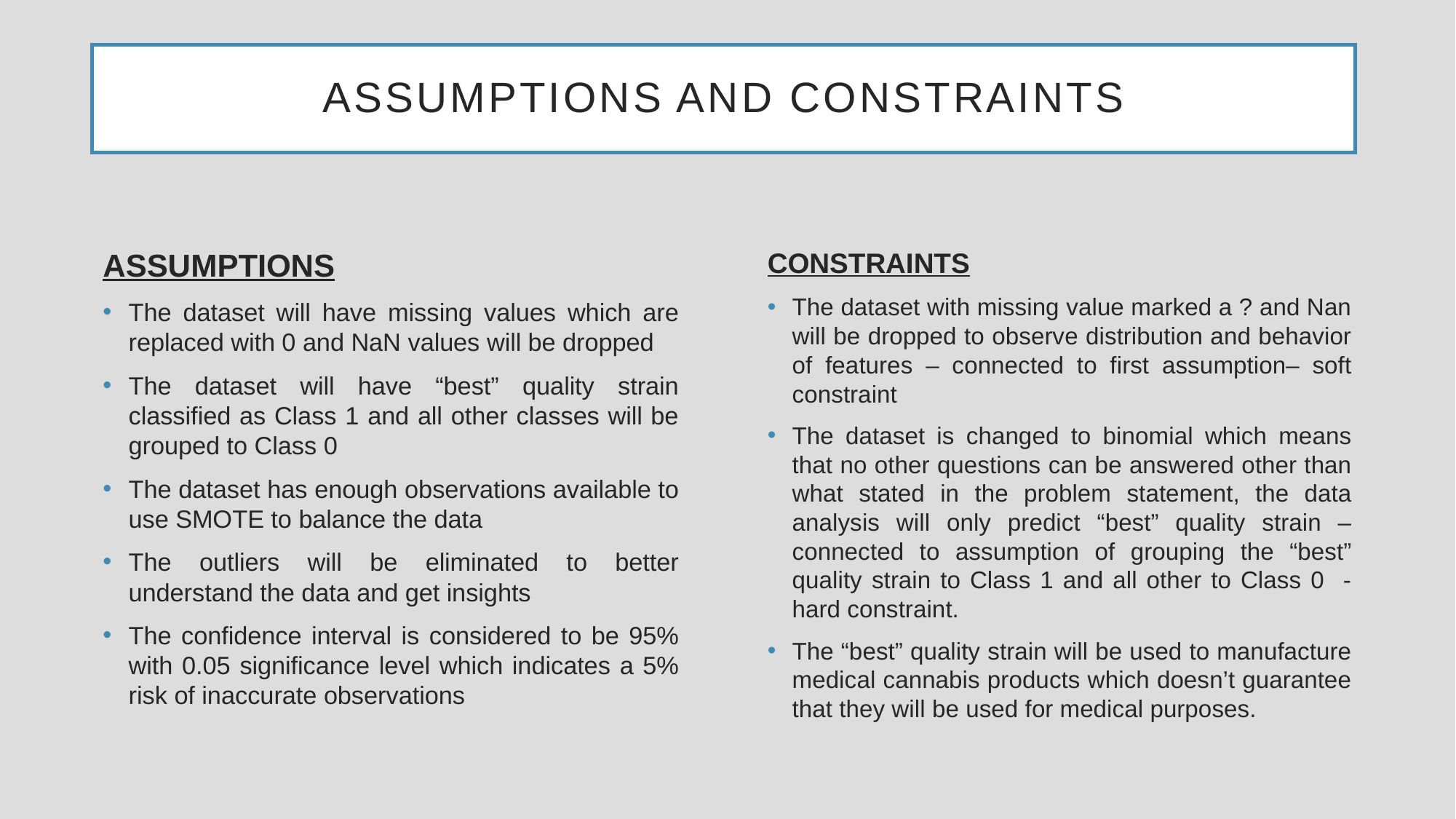

# ASSUMPTIONS AND CONSTRAINTS
ASSUMPTIONS
The dataset will have missing values which are replaced with 0 and NaN values will be dropped
The dataset will have “best” quality strain classified as Class 1 and all other classes will be grouped to Class 0
The dataset has enough observations available to use SMOTE to balance the data
The outliers will be eliminated to better understand the data and get insights
The confidence interval is considered to be 95% with 0.05 significance level which indicates a 5% risk of inaccurate observations
CONSTRAINTS
The dataset with missing value marked a ? and Nan will be dropped to observe distribution and behavior of features – connected to first assumption– soft constraint
The dataset is changed to binomial which means that no other questions can be answered other than what stated in the problem statement, the data analysis will only predict “best” quality strain – connected to assumption of grouping the “best” quality strain to Class 1 and all other to Class 0  - hard constraint.
The “best” quality strain will be used to manufacture medical cannabis products which doesn’t guarantee that they will be used for medical purposes.